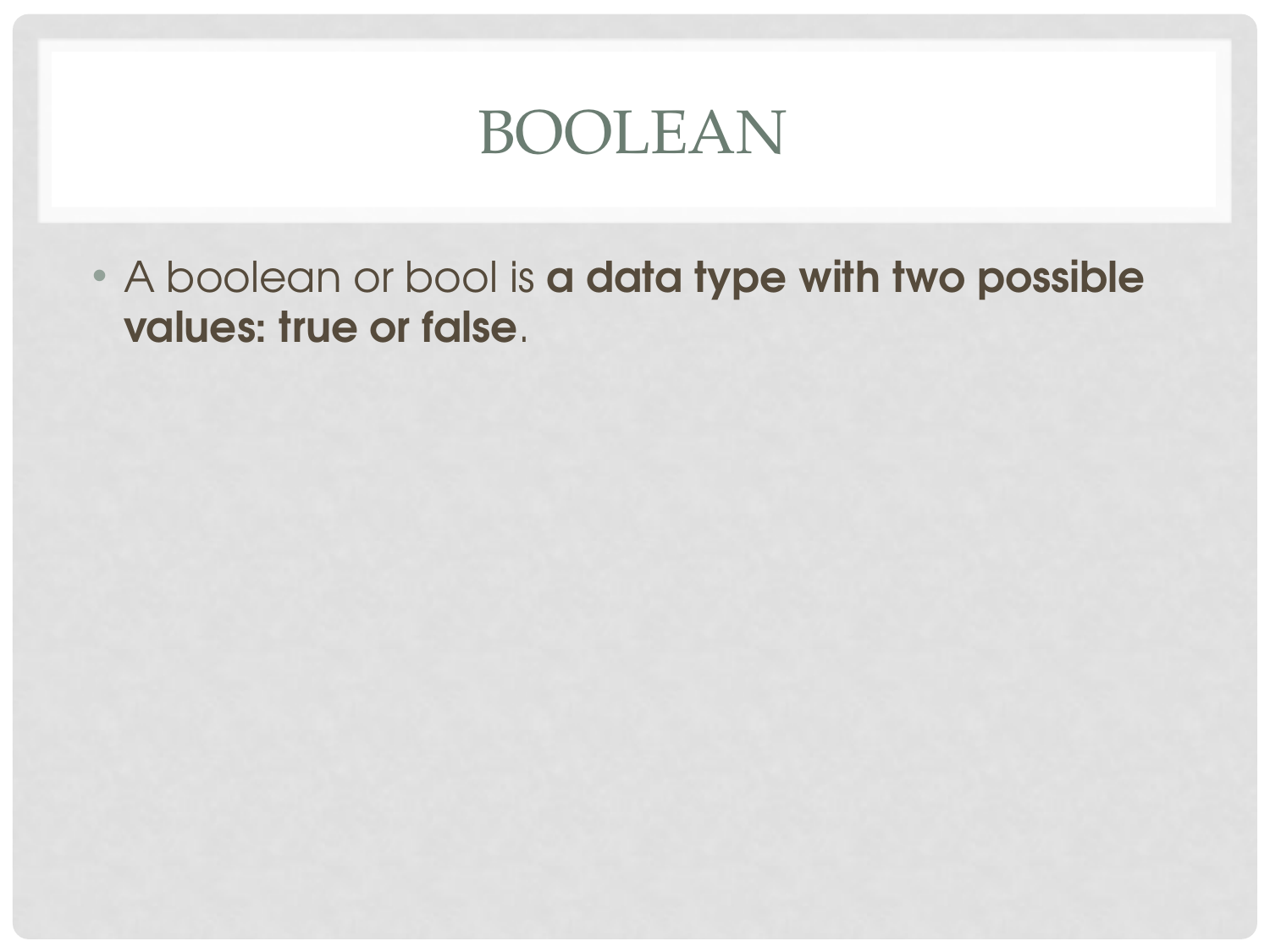

# Boolean
A boolean or bool is a data type with two possible values: true or false.